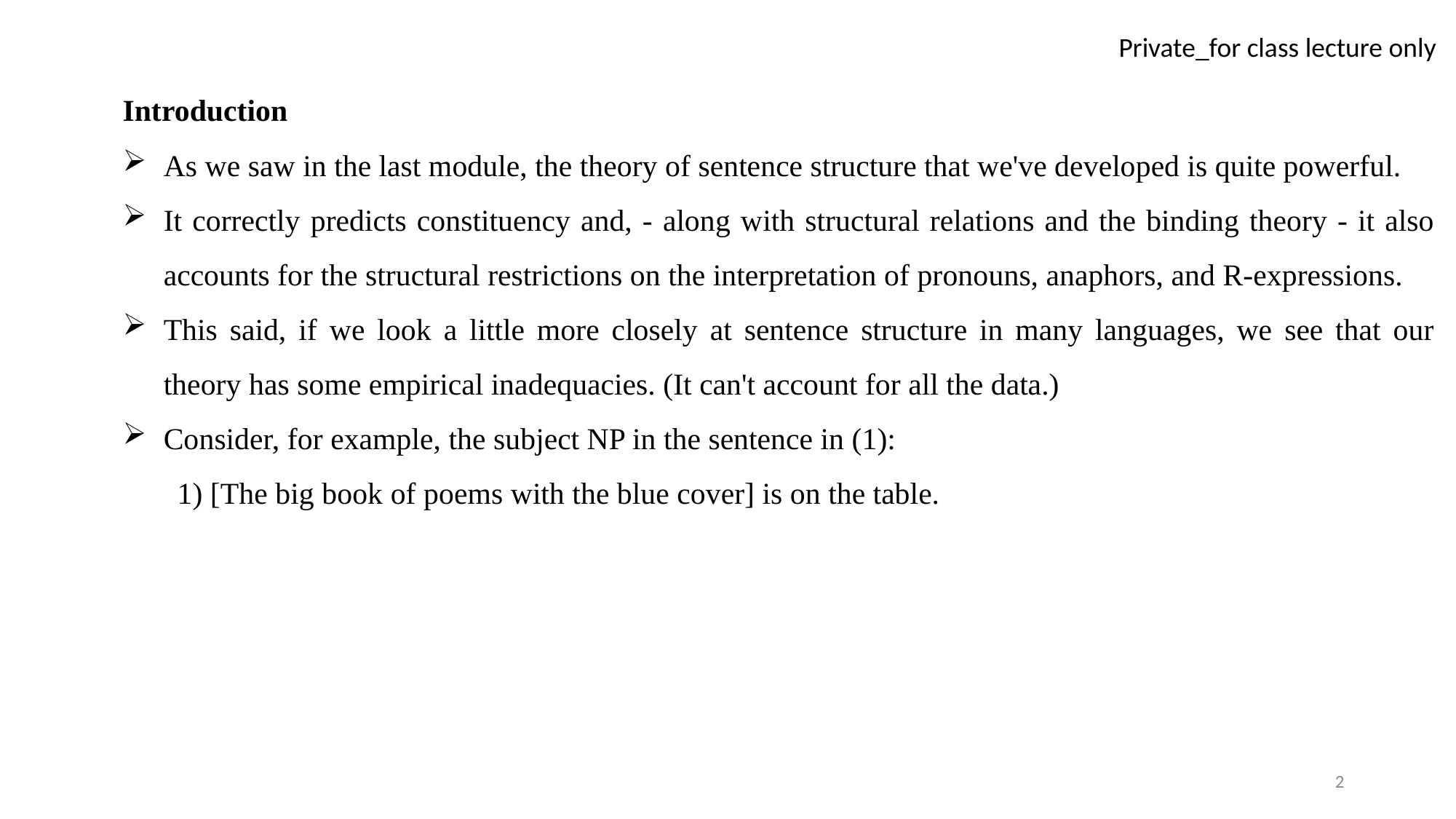

Introduction
As we saw in the last module, the theory of sentence structure that we've developed is quite powerful.
It correctly predicts constituency and, - along with structural relations and the binding theory - it also accounts for the structural restrictions on the interpretation of pronouns, anaphors, and R-expressions.
This said, if we look a little more closely at sentence structure in many languages, we see that our theory has some empirical inadequacies. (It can't account for all the data.)
Consider, for example, the subject NP in the sentence in (1):
1) [The big book of poems with the blue cover] is on the table.

2